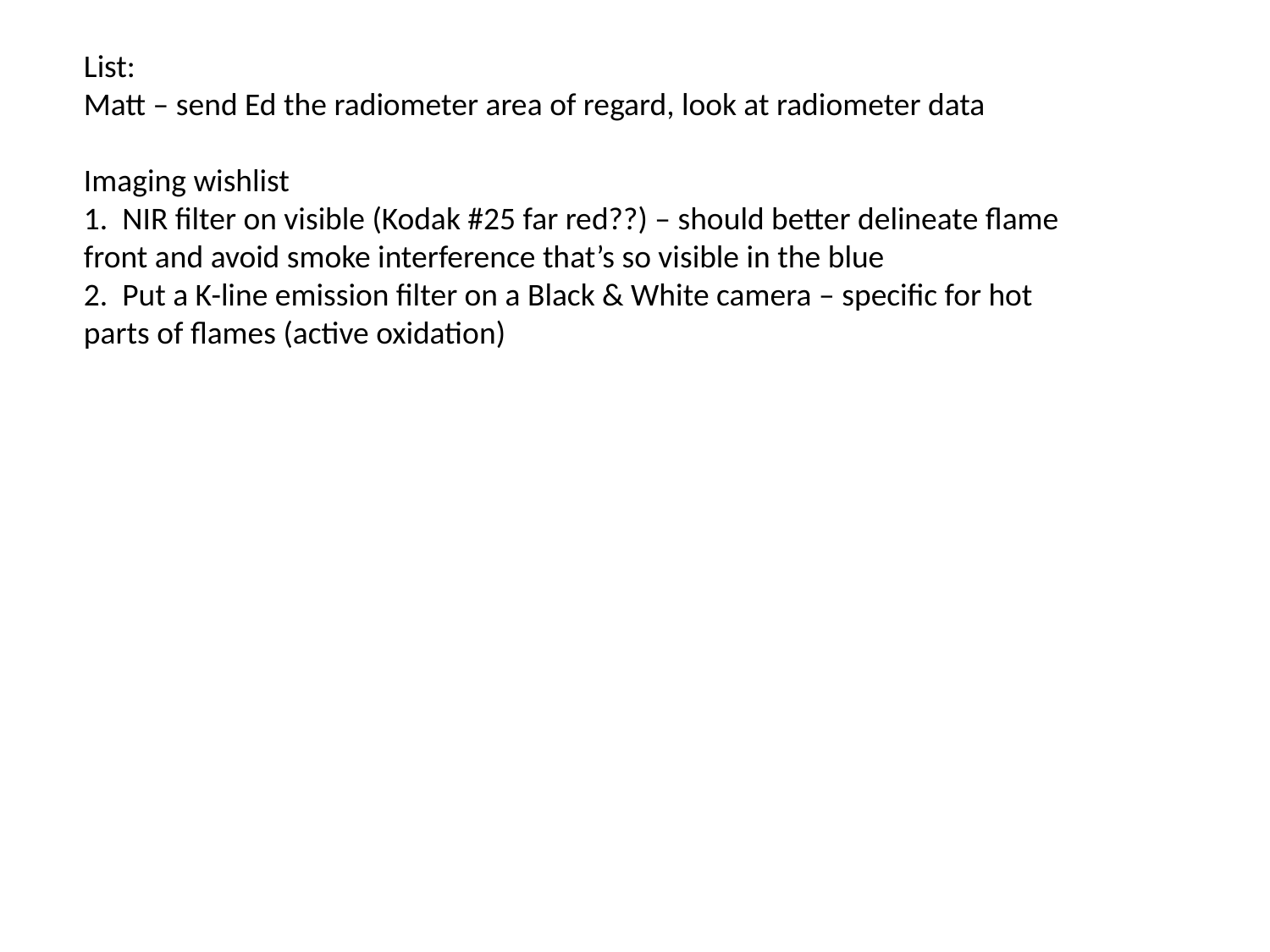

List:
Matt – send Ed the radiometer area of regard, look at radiometer data

Imaging wishlist
1.  NIR filter on visible (Kodak #25 far red??) – should better delineate flame front and avoid smoke interference that’s so visible in the blue
2.  Put a K-line emission filter on a Black & White camera – specific for hot parts of flames (active oxidation)